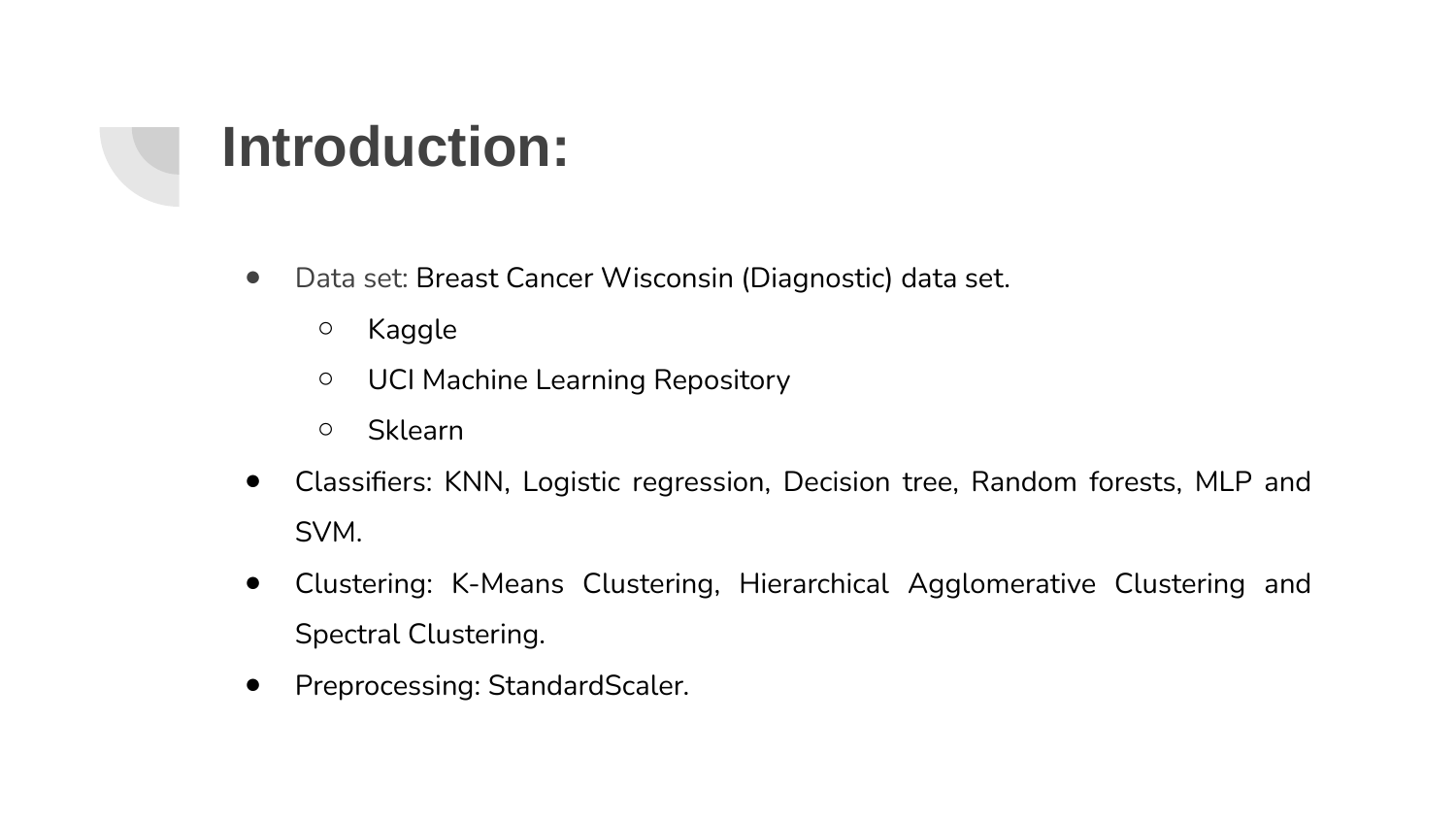

# Introduction:
Data set: Breast Cancer Wisconsin (Diagnostic) data set.
Kaggle
UCI Machine Learning Repository
Sklearn
Classifiers: KNN, Logistic regression, Decision tree, Random forests, MLP and SVM.
Clustering: K-Means Clustering, Hierarchical Agglomerative Clustering and Spectral Clustering.
Preprocessing: StandardScaler.